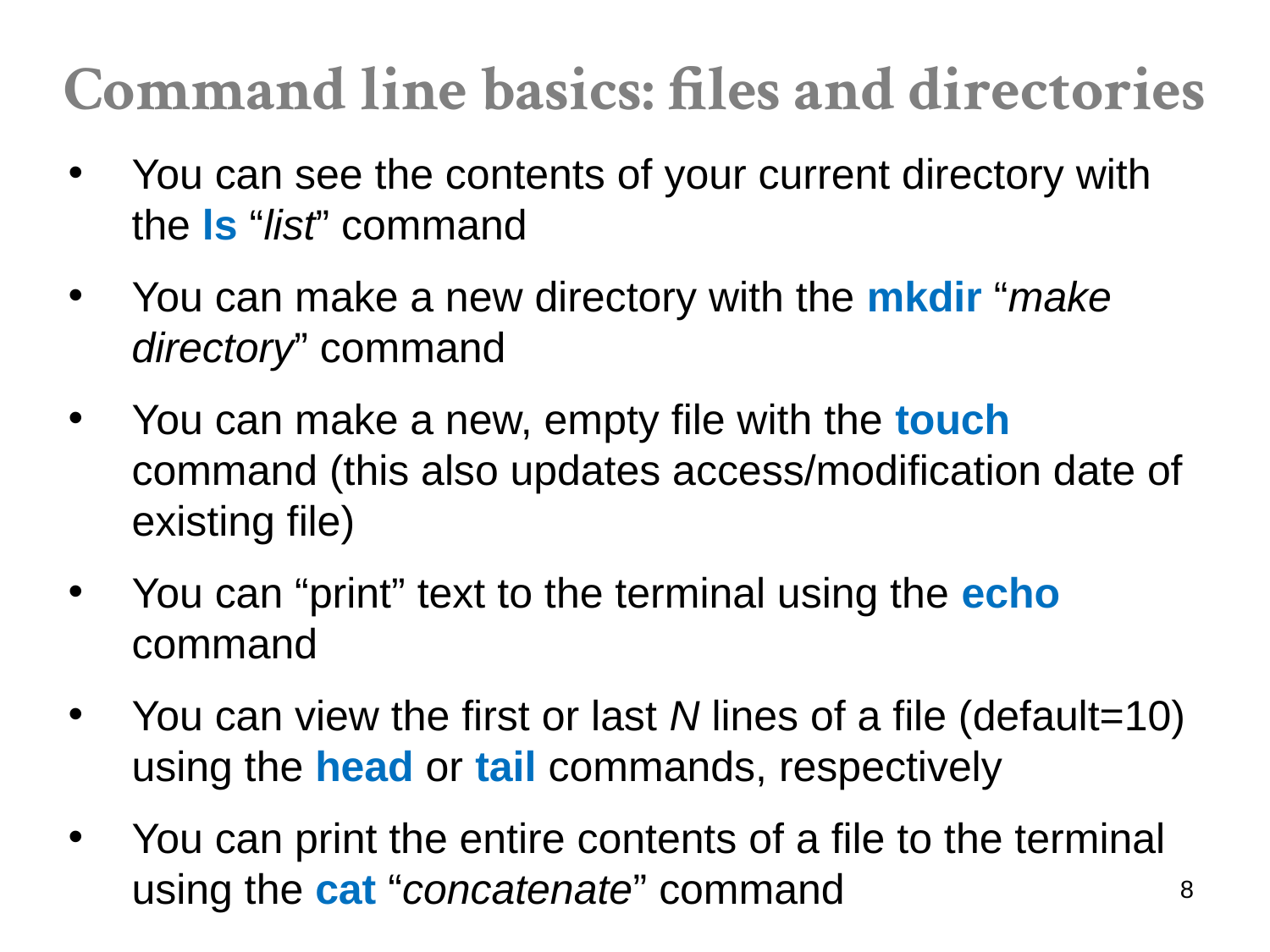

Command line basics: files and directories
You can see the contents of your current directory with the ls “list” command
You can make a new directory with the mkdir “make directory” command
You can make a new, empty file with the touch command (this also updates access/modification date of existing file)
You can “print” text to the terminal using the echo command
You can view the first or last N lines of a file (default=10) using the head or tail commands, respectively
You can print the entire contents of a file to the terminal using the cat “concatenate” command
8